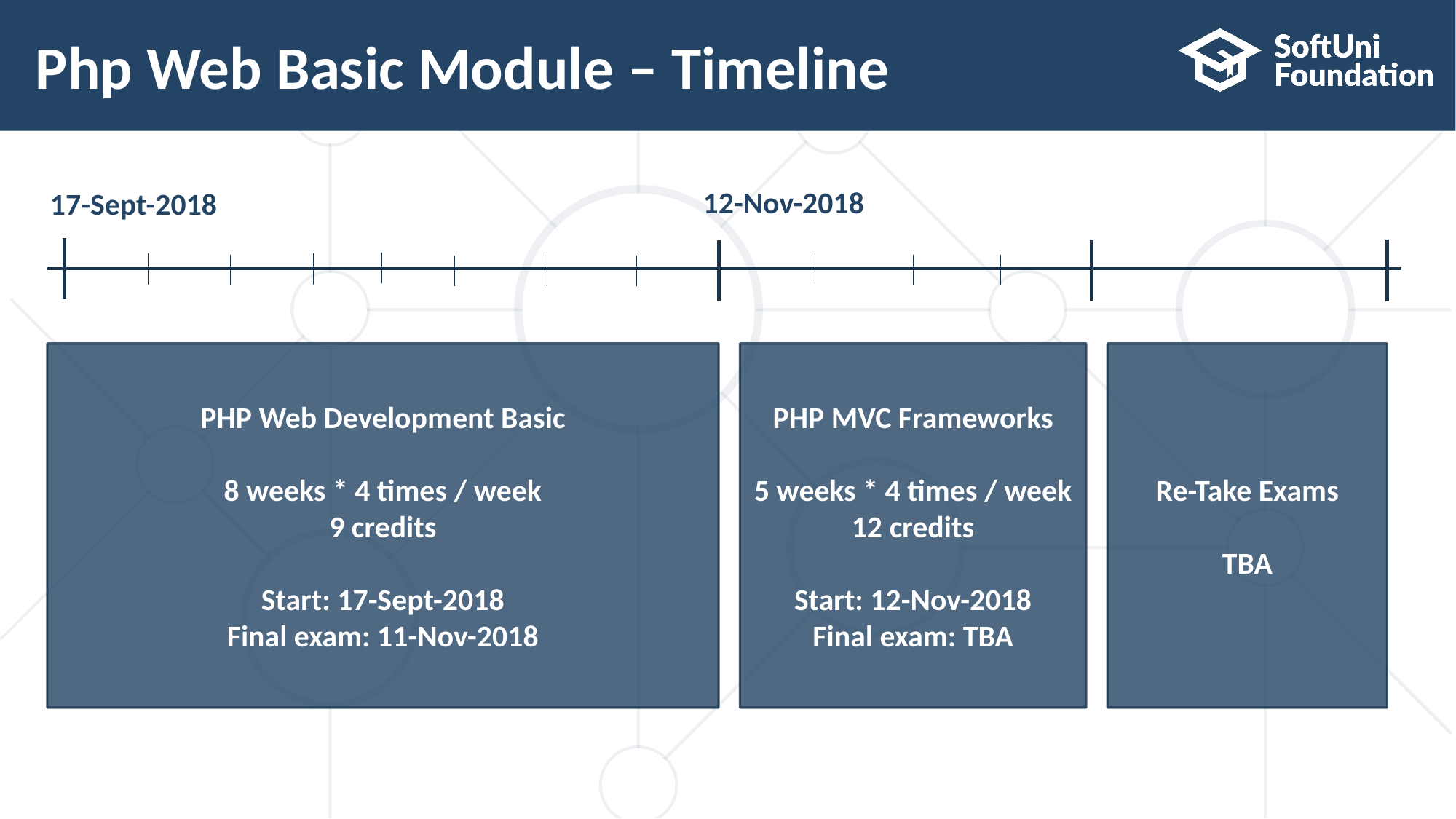

# Php Web Basic Module – Timeline
12-Nov-2018
17-Sept-2018
PHP Web Development Basic

8 weeks * 4 times / week
9 credits

Start: 17-Sept-2018
Final exam: 11-Nov-2018
PHP MVC Frameworks

5 weeks * 4 times / week
12 credits

Start: 12-Nov-2018
Final exam: TBA
Re-Take Exams

TBA